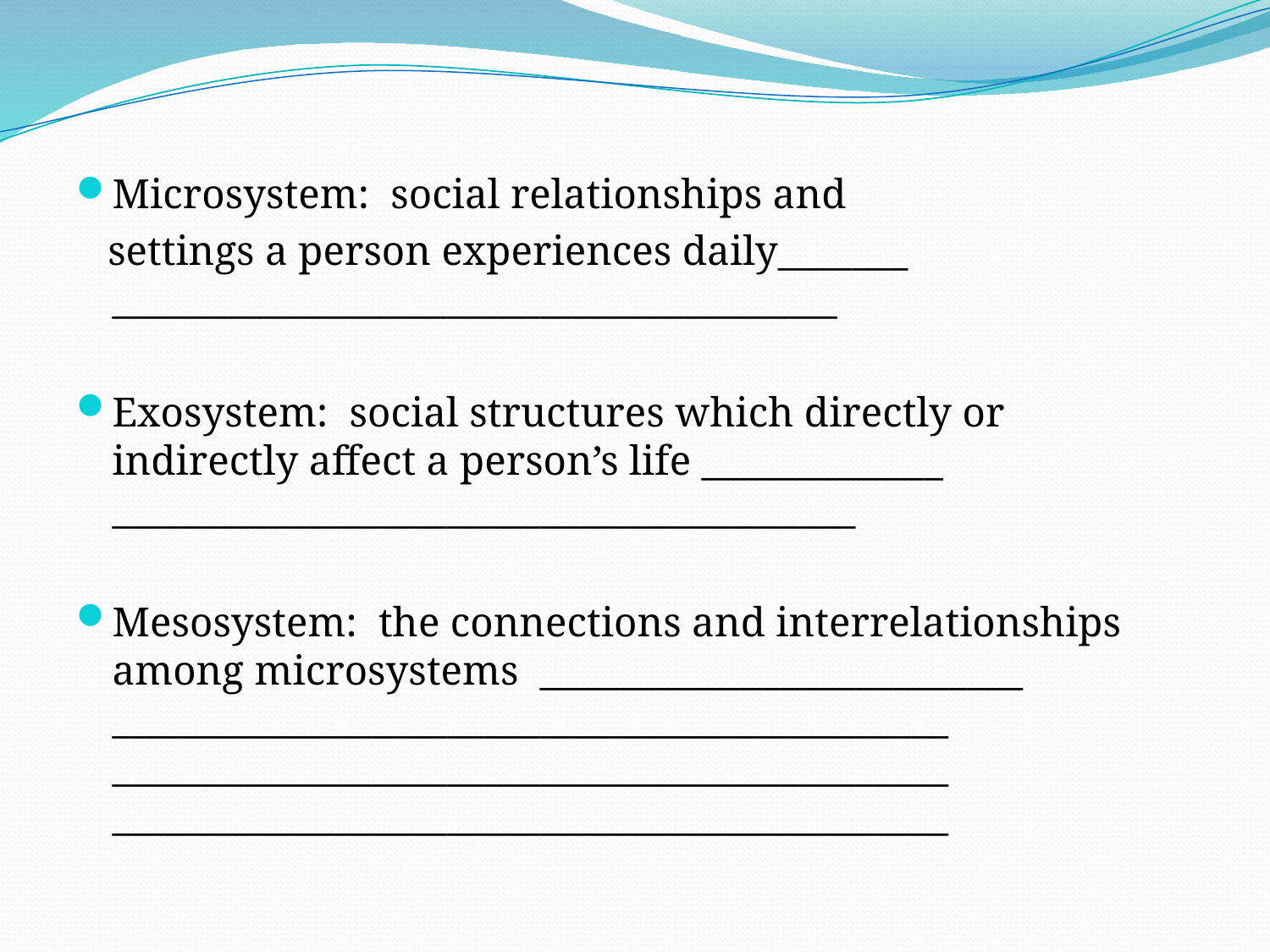

#

Microsystem:  social relationships and
   settings a person experiences daily_______
_______________________________________

Exosystem:  social structures which directly or indirectly affect a person’s life _____________
________________________________________

Mesosystem:  the connections and interrelationships among microsystems  __________________________
_____________________________________________
_____________________________________________
_____________________________________________